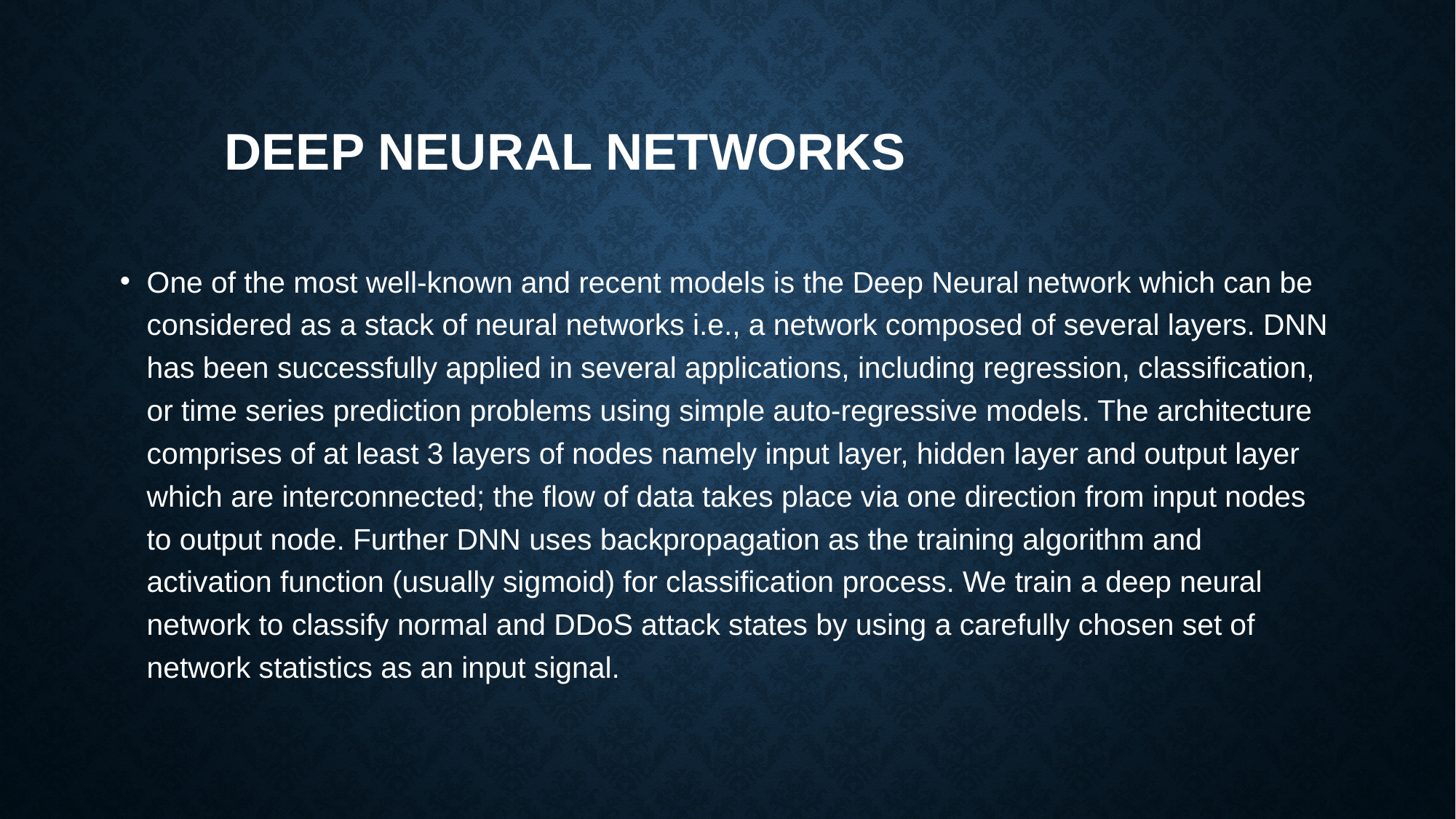

# Deep Neural Networks
One of the most well-known and recent models is the Deep Neural network which can be considered as a stack of neural networks i.e., a network composed of several layers. DNN has been successfully applied in several applications, including regression, classification, or time series prediction problems using simple auto-regressive models. The architecture comprises of at least 3 layers of nodes namely input layer, hidden layer and output layer which are interconnected; the flow of data takes place via one direction from input nodes to output node. Further DNN uses backpropagation as the training algorithm and activation function (usually sigmoid) for classification process. We train a deep neural network to classify normal and DDoS attack states by using a carefully chosen set of network statistics as an input signal.